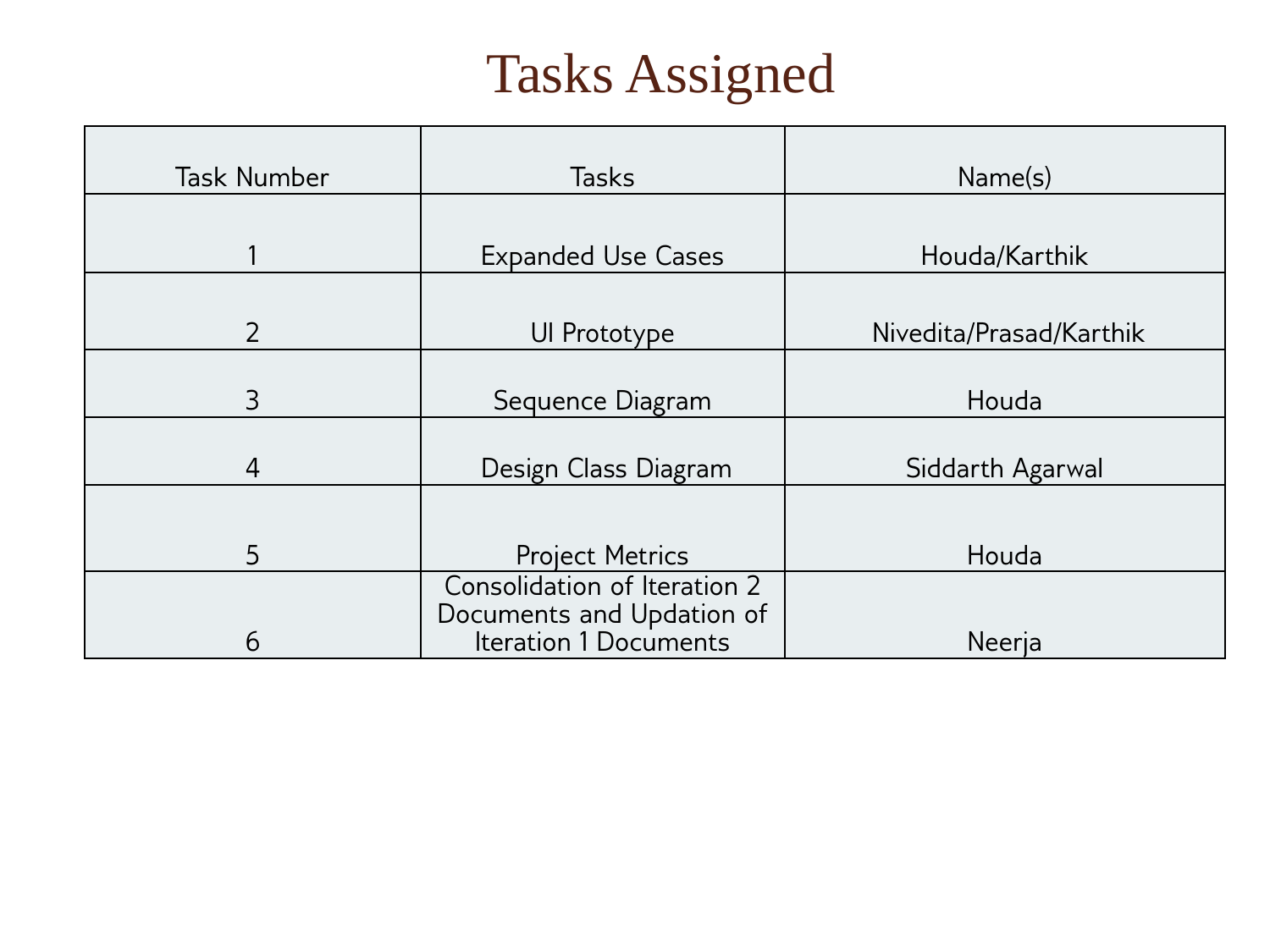

# Tasks Assigned
| Task Number | Tasks | Name(s) |
| --- | --- | --- |
| 1 | Expanded Use Cases | Houda/Karthik |
| 2 | UI Prototype | Nivedita/Prasad/Karthik |
| 3 | Sequence Diagram | Houda |
| 4 | Design Class Diagram | Siddarth Agarwal |
| 5 | Project Metrics | Houda |
| 6 | Consolidation of Iteration 2 Documents and Updation of Iteration 1 Documents | Neerja |